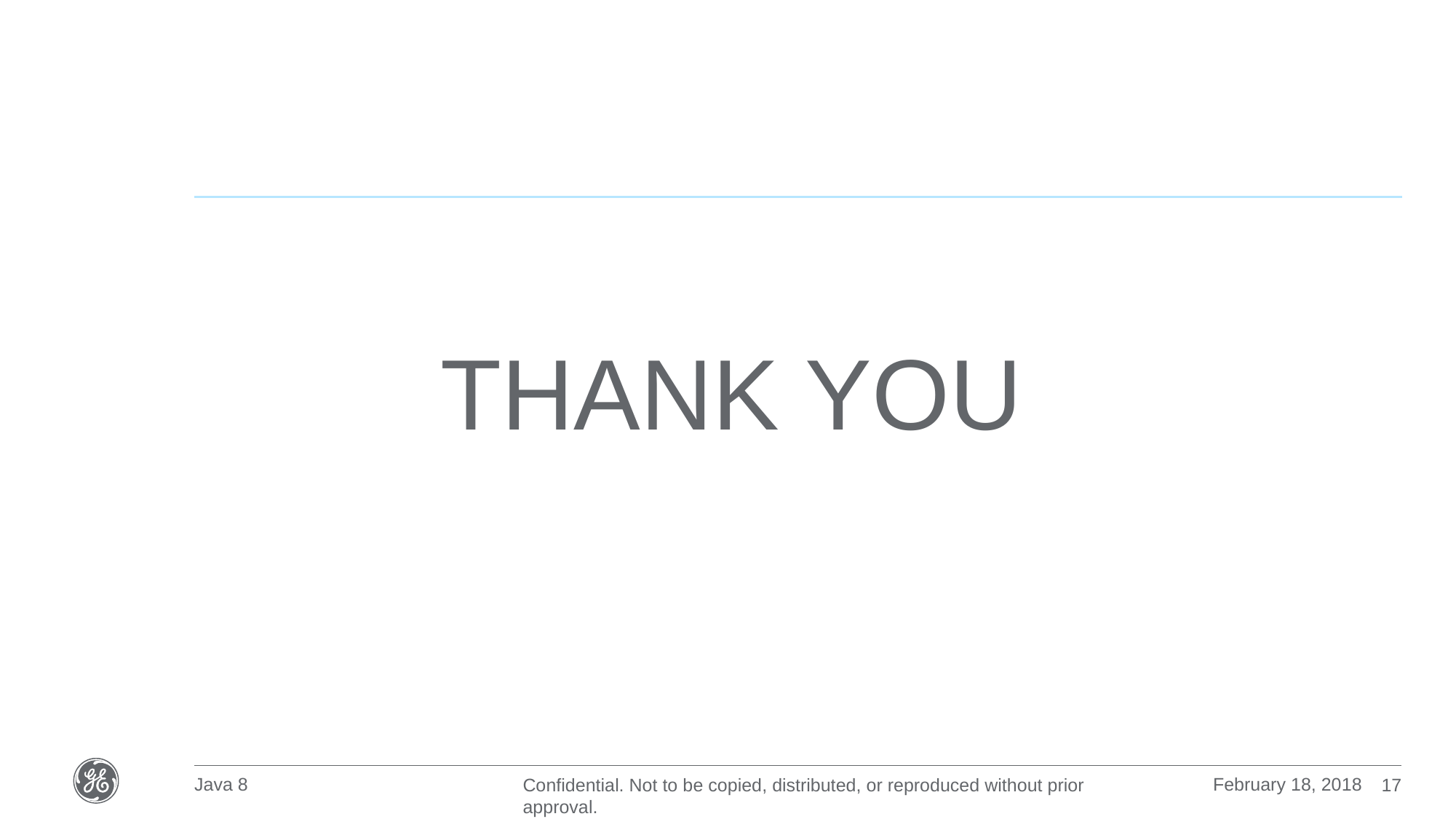

THANK YOU
February 18, 2018
Java 8

17